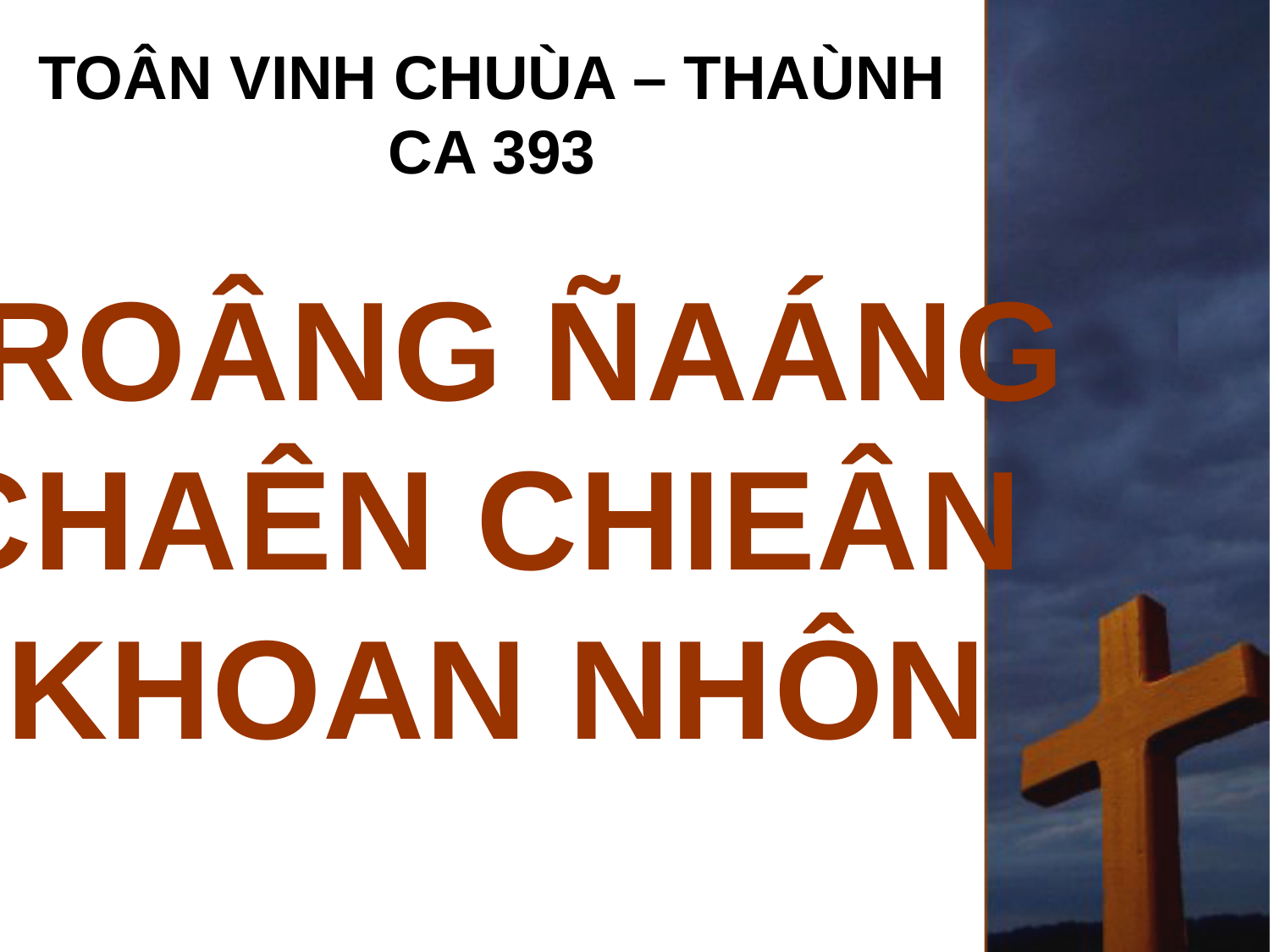

TOÂN VINH CHUÙA – THAÙNH CA 393
TROÂNG ÑAÁNG
CHAÊN CHIEÂN
KHOAN NHÔN